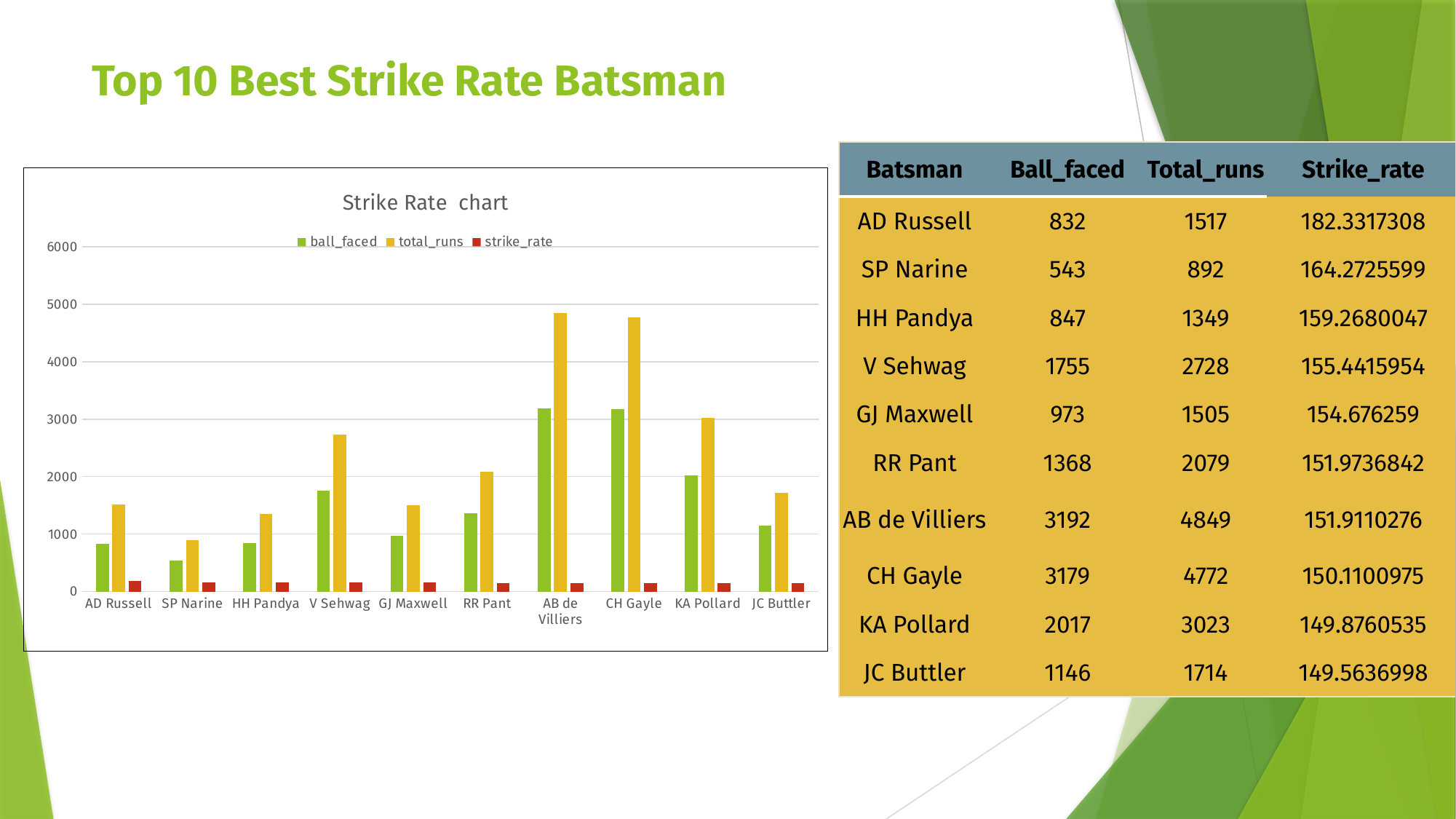

# Top 10 Best Strike Rate Batsman
| Batsman | Ball\_faced | Total\_runs | Strike\_rate |
| --- | --- | --- | --- |
| AD Russell | 832 | 1517 | 182.3317308 |
| SP Narine | 543 | 892 | 164.2725599 |
| HH Pandya | 847 | 1349 | 159.2680047 |
| V Sehwag | 1755 | 2728 | 155.4415954 |
| GJ Maxwell | 973 | 1505 | 154.676259 |
| RR Pant | 1368 | 2079 | 151.9736842 |
| AB de Villiers | 3192 | 4849 | 151.9110276 |
| CH Gayle | 3179 | 4772 | 150.1100975 |
| KA Pollard | 2017 | 3023 | 149.8760535 |
| JC Buttler | 1146 | 1714 | 149.5636998 |

### Chart: Strike Rate  chart

| Category | ball_faced | total_runs | strike_rate |
|---|---|---|---|
| AD Russell | 832.0 | 1517.0 | 182.33173076923 |
| SP Narine | 543.0 | 892.0 | 164.27255985267 |
| HH Pandya | 847.0 | 1349.0 | 159.26800472255 |
| V Sehwag | 1755.0 | 2728.0 | 155.441595441595 |
| GJ Maxwell | 973.0 | 1505.0 | 154.676258992805 |
| RR Pant | 1368.0 | 2079.0 | 151.973684210526 |
| AB de Villiers | 3192.0 | 4849.0 | 151.911027568922 |
| CH Gayle | 3179.0 | 4772.0 | 150.110097514941 |
| KA Pollard | 2017.0 | 3023.0 | 149.876053544868 |
| JC Buttler | 1146.0 | 1714.0 | 149.563699825479 |